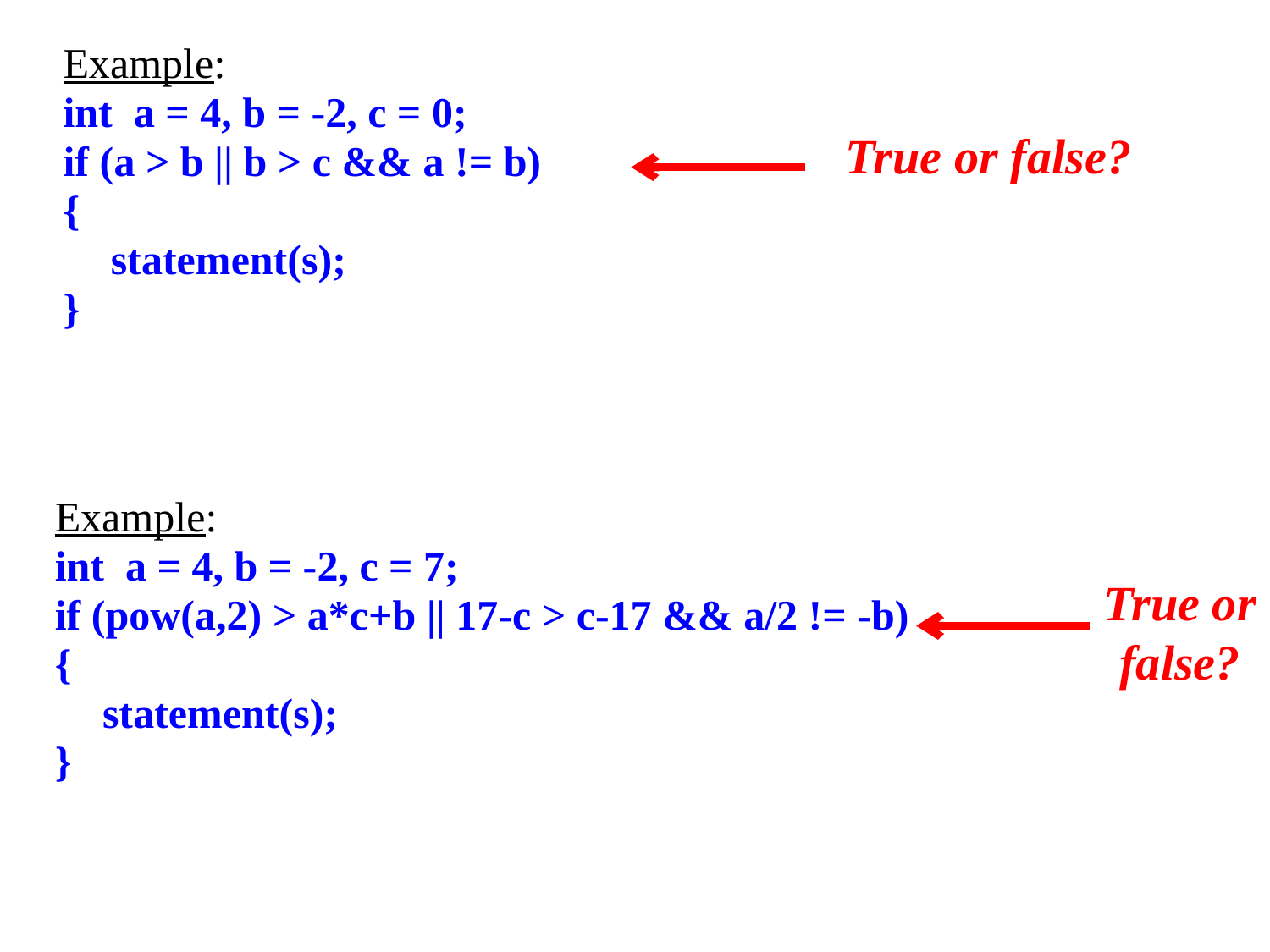

Example:
int  a = 4, b = -2, c = 0;
if (a > b || b > c && a != b)
{
	statement(s);
}
True or false?
Example:
int  a = 4, b = -2, c = 7;
if (pow(a,2) > a*c+b || 17-c > c-17 && a/2 != -b)
{
	statement(s);
}
True or false?